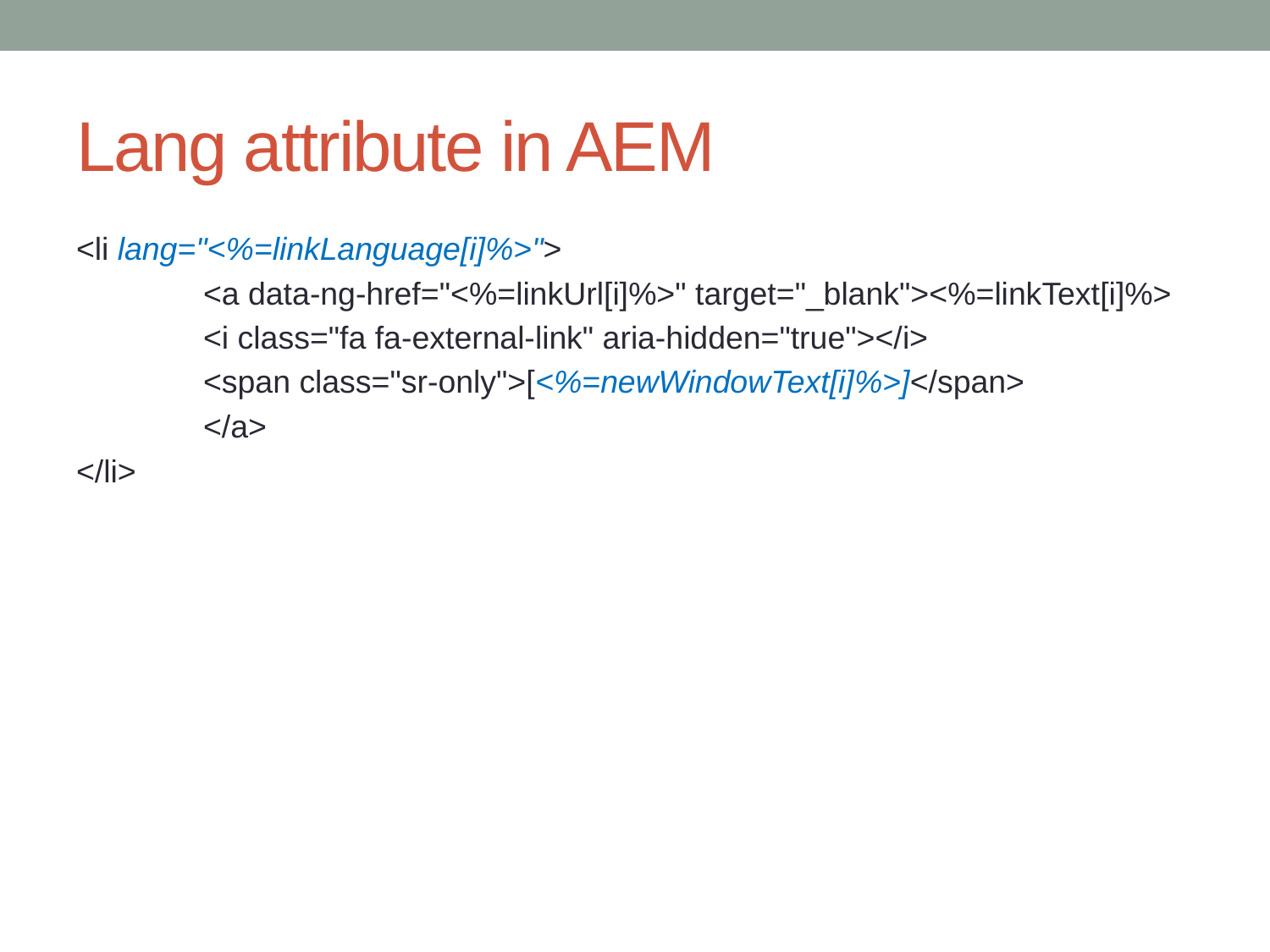

# Lang attribute in AEM
<li lang="<%=linkLanguage[i]%>">
	<a data-ng-href="<%=linkUrl[i]%>" target="_blank"><%=linkText[i]%>
	<i class="fa fa-external-link" aria-hidden="true"></i>
	<span class="sr-only">[<%=newWindowText[i]%>]</span>
	</a>
</li>